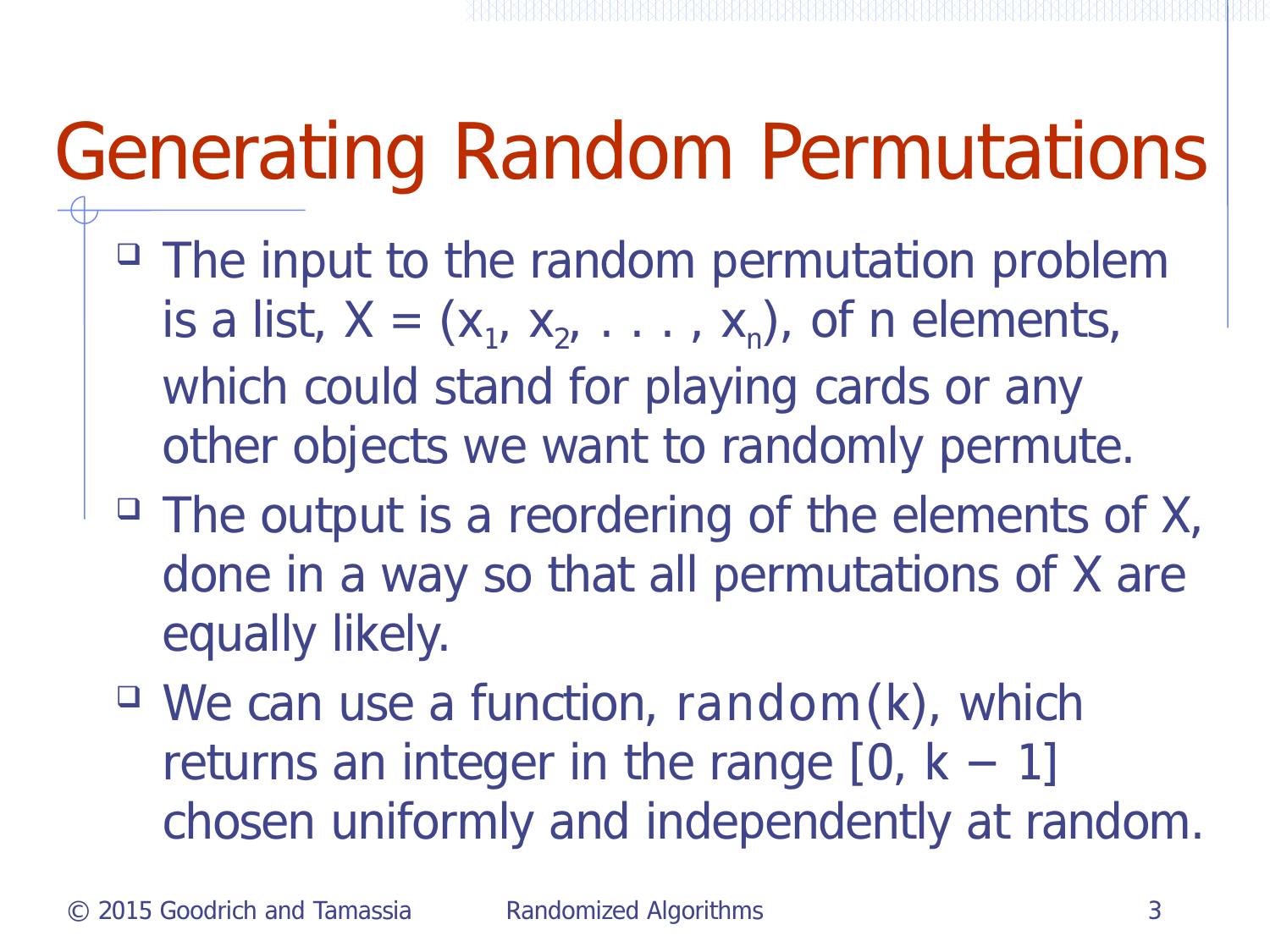

# Generating Random Permutations
The input to the random permutation problem is a list, X = (x1, x2, . . . , xn), of n elements, which could stand for playing cards or any other objects we want to randomly permute.
The output is a reordering of the elements of X, done in a way so that all permutations of X are equally likely.
We can use a function, random(k), which returns an integer in the range [0, k − 1] chosen uniformly and independently at random.
Randomized Algorithms
3